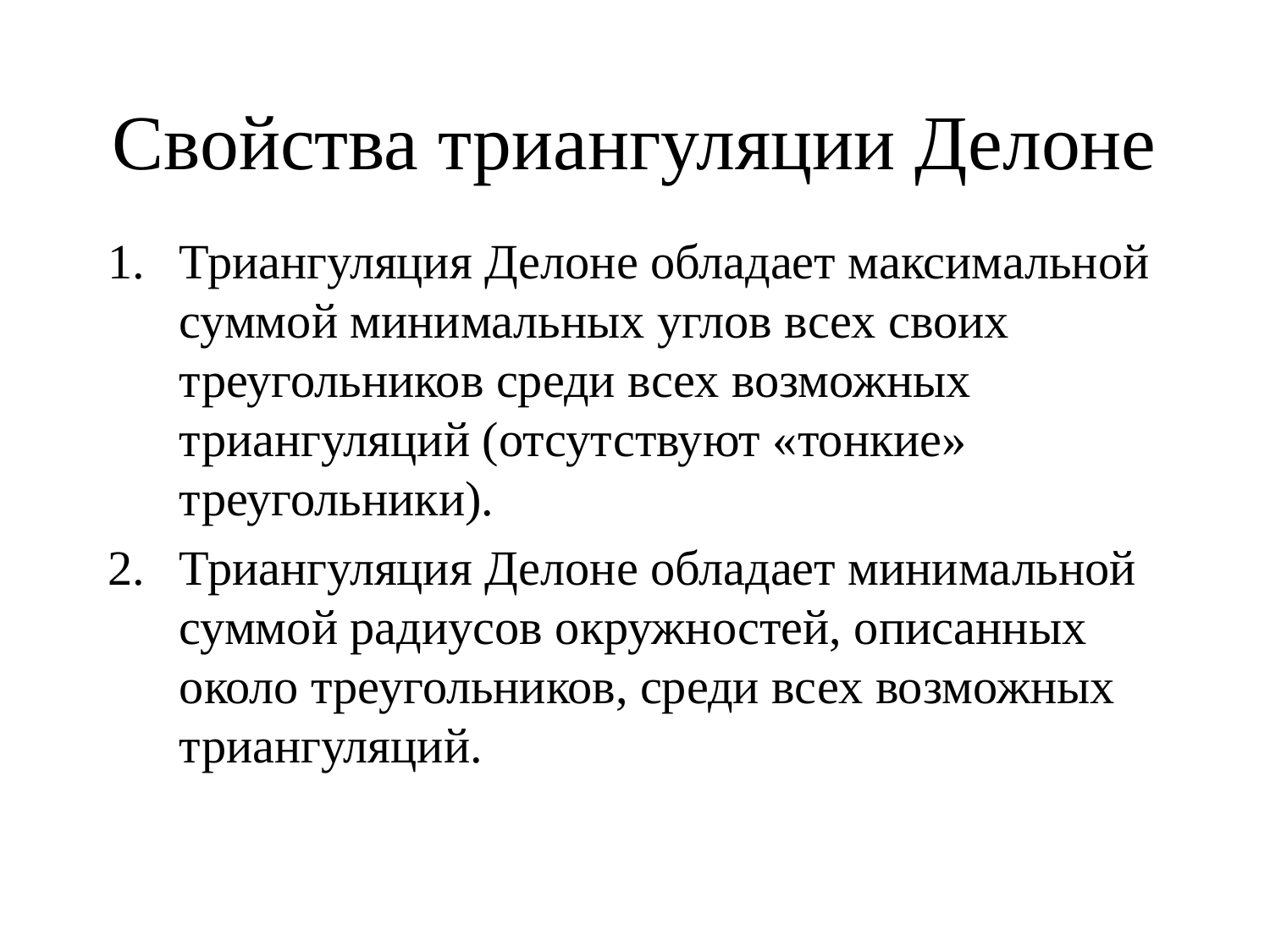

# Свойства триангуляции Делоне
Триангуляция Делоне обладает максимальной суммой минимальных углов всех своих треугольников среди всех возможных триангуляций (отсутствуют «тонкие» треугольники).
Триангуляция Делоне обладает минимальной суммой радиусов окружностей, описанных около треугольников, среди всех возможных триангуляций.